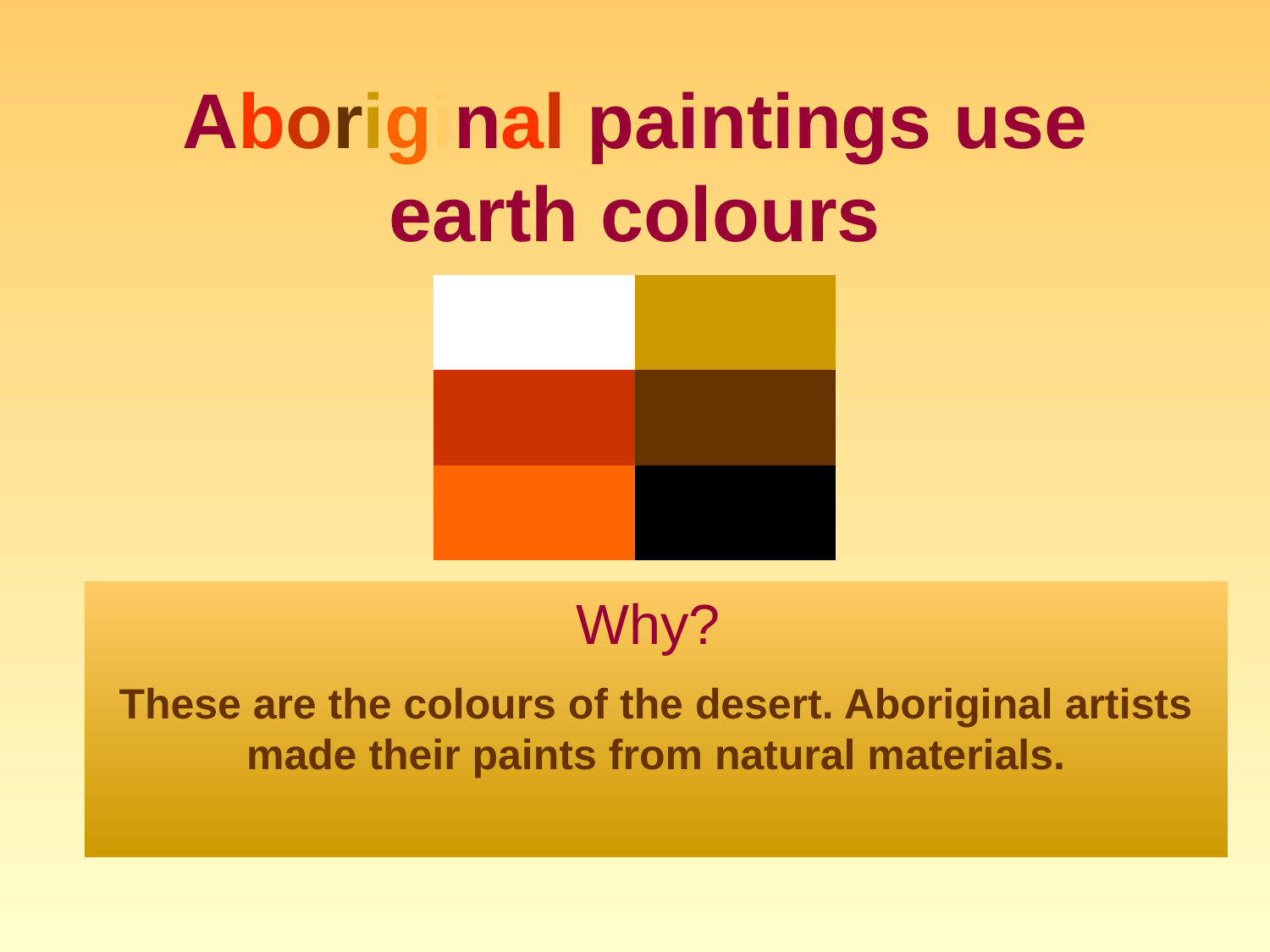

# Aboriginal paintings use earth colours
|  |  |
| --- | --- |
|  |  |
|  |  |
Why?
These are the colours of the desert. Aboriginal artists made their paints from natural materials.